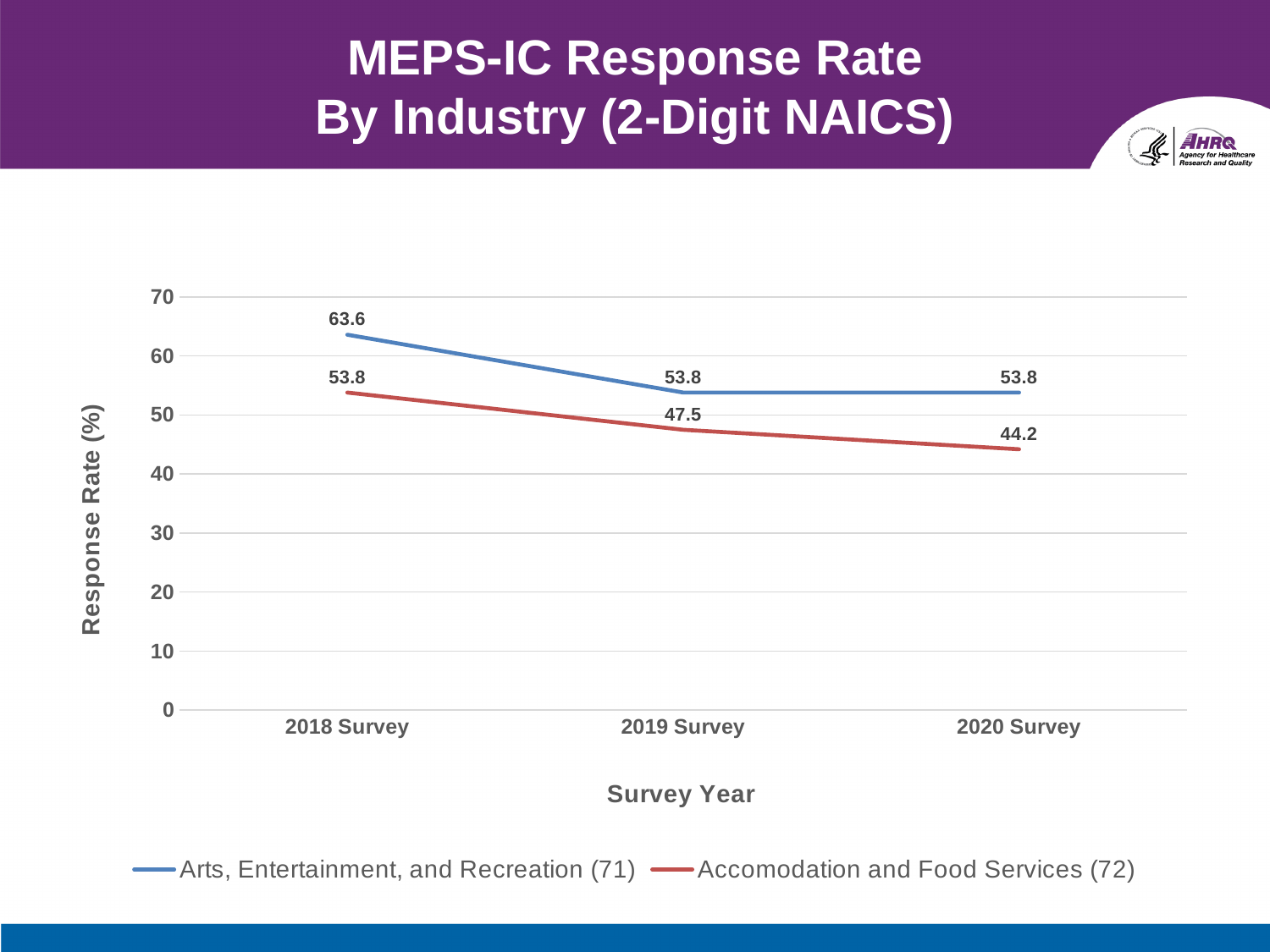

# MEPS-IC Response Rate By Industry (2-Digit NAICS)

### Chart

| Category | Arts, Entertainment, and Recreation (71) | Accomodation and Food Services (72) |
|---|---|---|
| 2018 Survey | 63.6 | 53.8 |
| 2019 Survey | 53.8 | 47.5 |
| 2020 Survey | 53.8 | 44.2 |